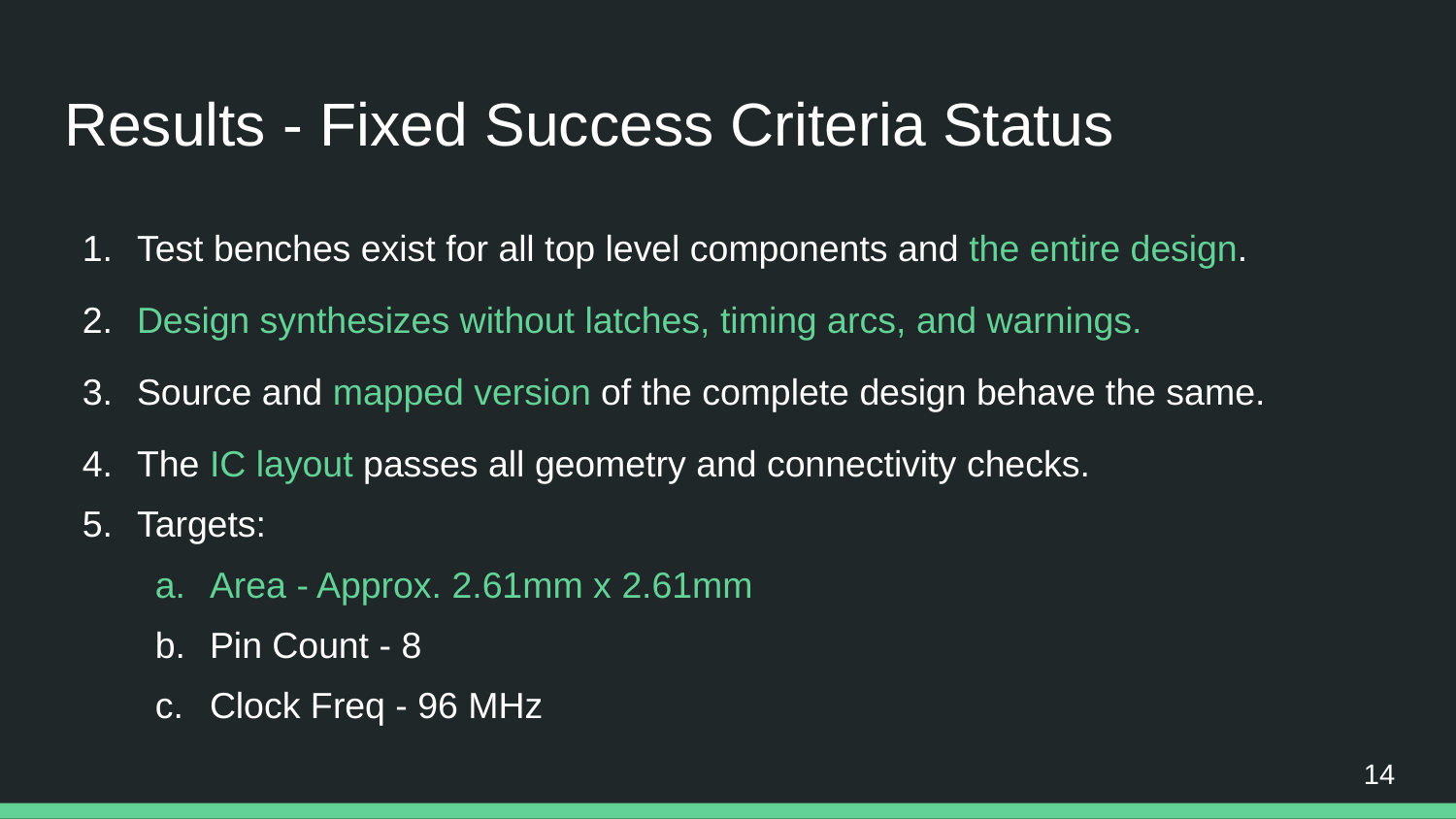

# Results - Fixed Success Criteria Status
Test benches exist for all top level components and the entire design.
Design synthesizes without latches, timing arcs, and warnings.
Source and mapped version of the complete design behave the same.
The IC layout passes all geometry and connectivity checks.
Targets:
Area - Approx. 2.61mm x 2.61mm
Pin Count - 8
Clock Freq - 96 MHz

14